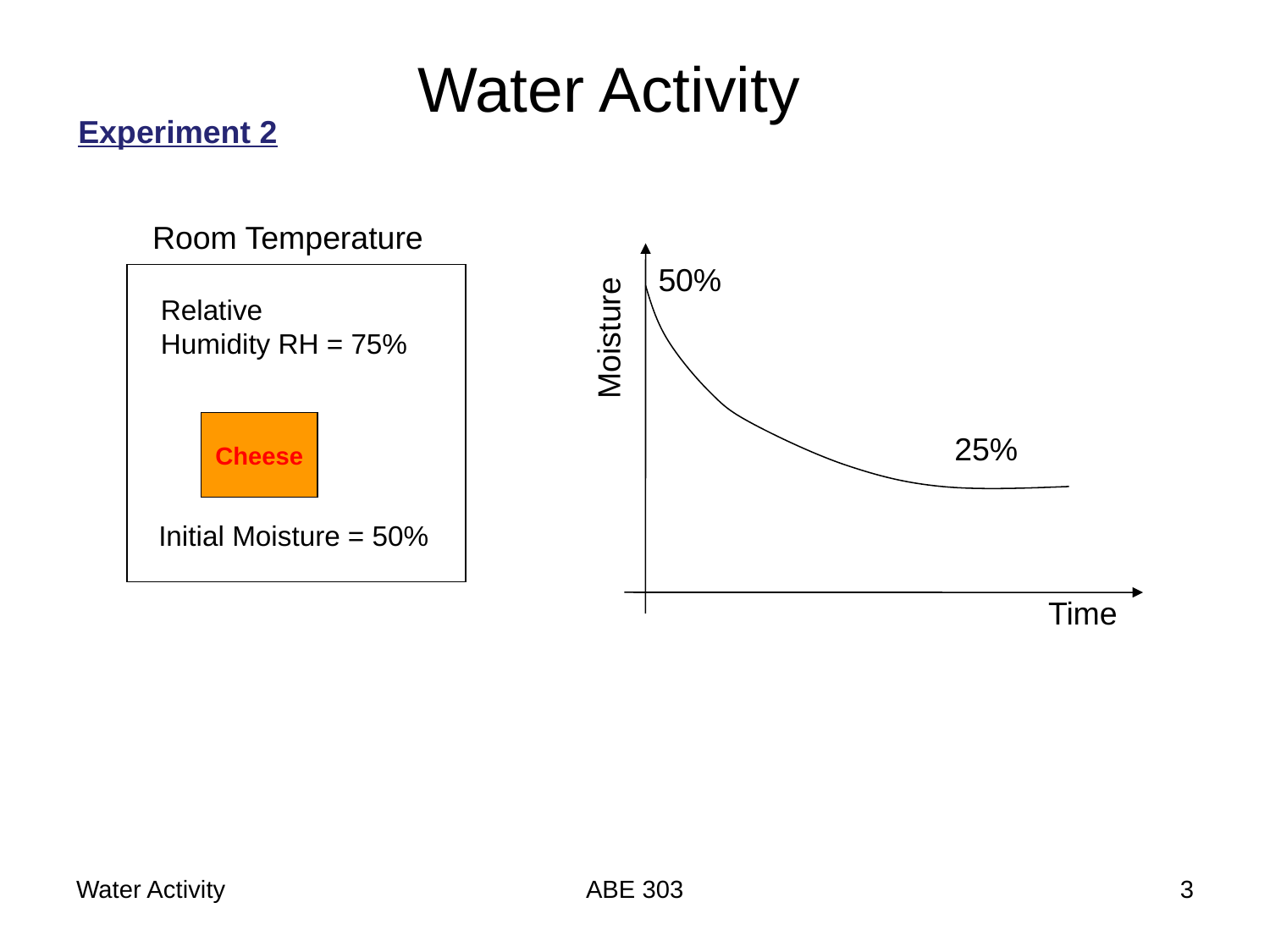

Water Activity
Experiment 2
Room Temperature

50%

Relative
Humidity RH = 75%

Moisture
Cheese
25%
Initial Moisture = 50%
Time

Water Activity
ABE 303
3